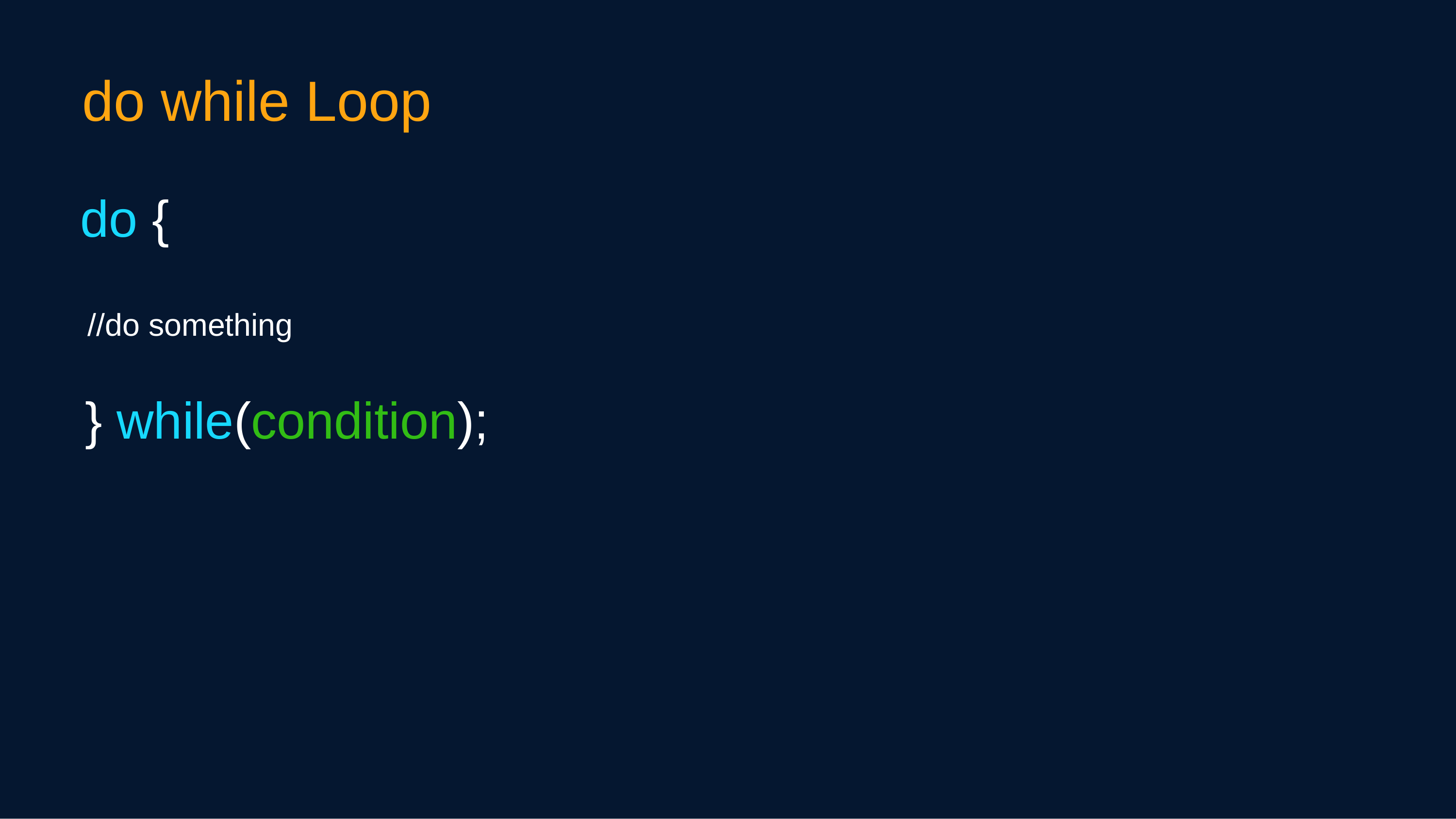

do while Loop
do {
//do something
} while(condition);